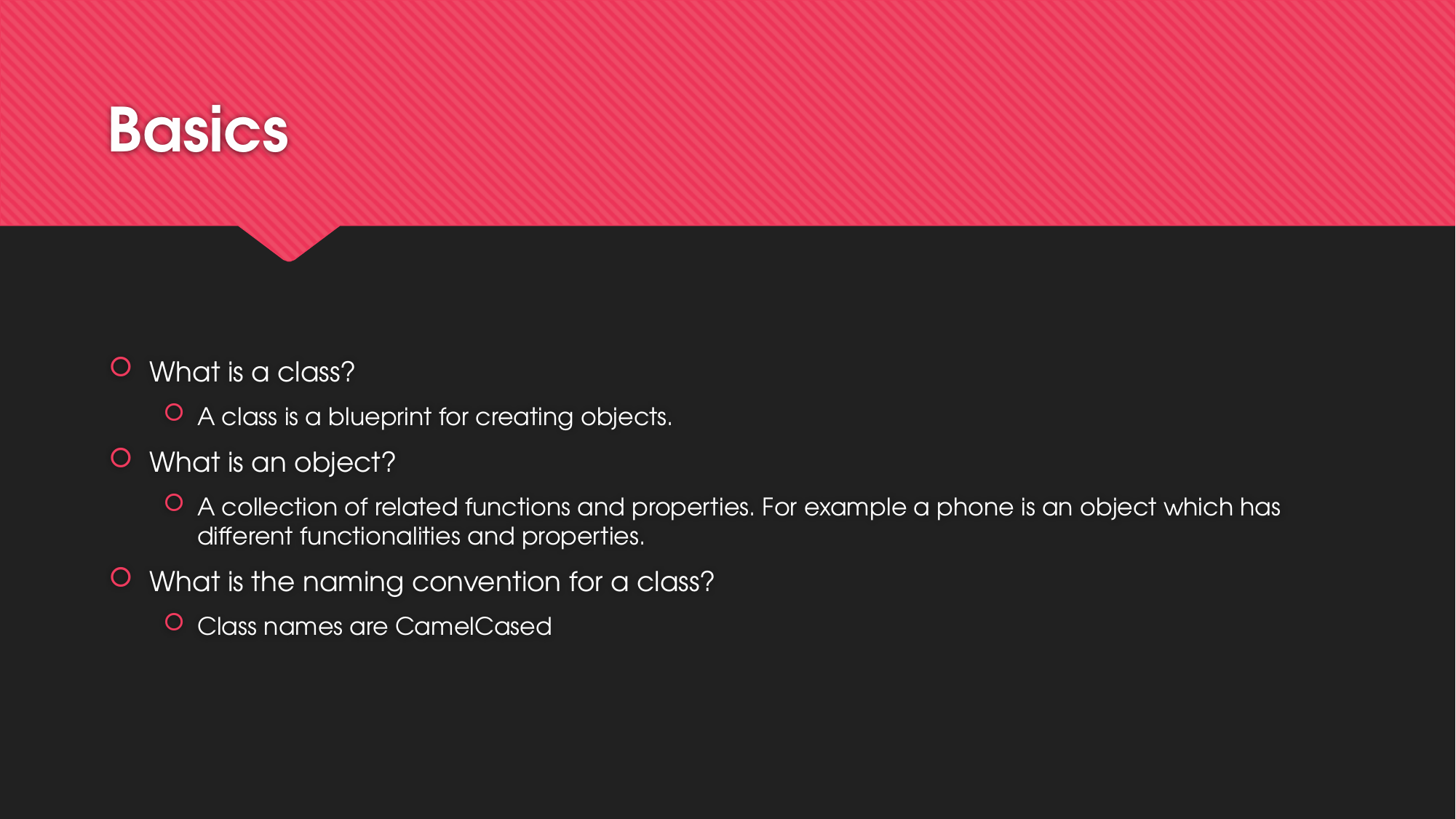

# Basics
What is a class?
A class is a blueprint for creating objects.
What is an object?
A collection of related functions and properties. For example a phone is an object which has different functionalities and properties.
What is the naming convention for a class?
Class names are CamelCased